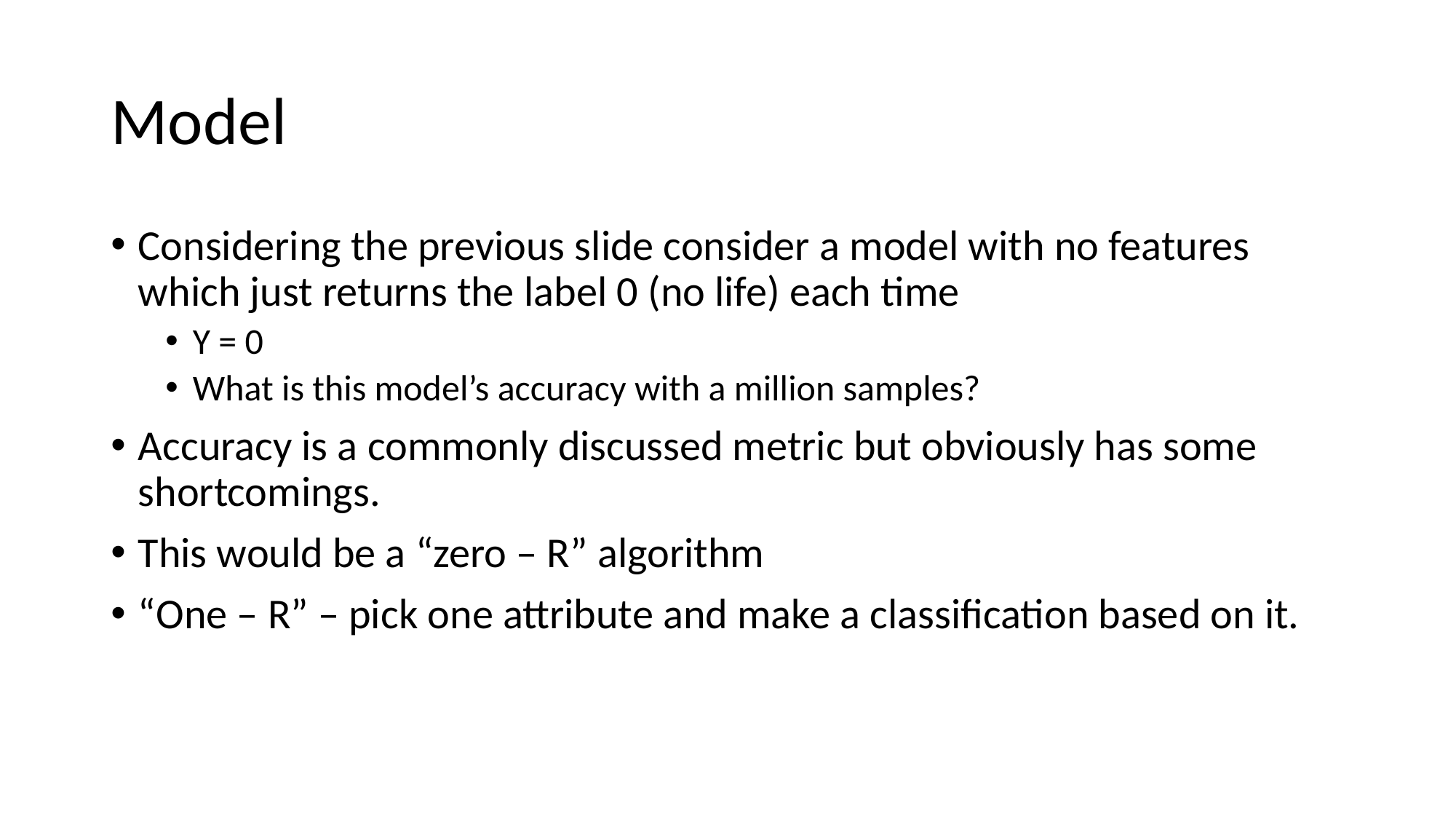

# Model
Considering the previous slide consider a model with no features which just returns the label 0 (no life) each time
Y = 0
What is this model’s accuracy with a million samples?
Accuracy is a commonly discussed metric but obviously has some shortcomings.
This would be a “zero – R” algorithm
“One – R” – pick one attribute and make a classification based on it.